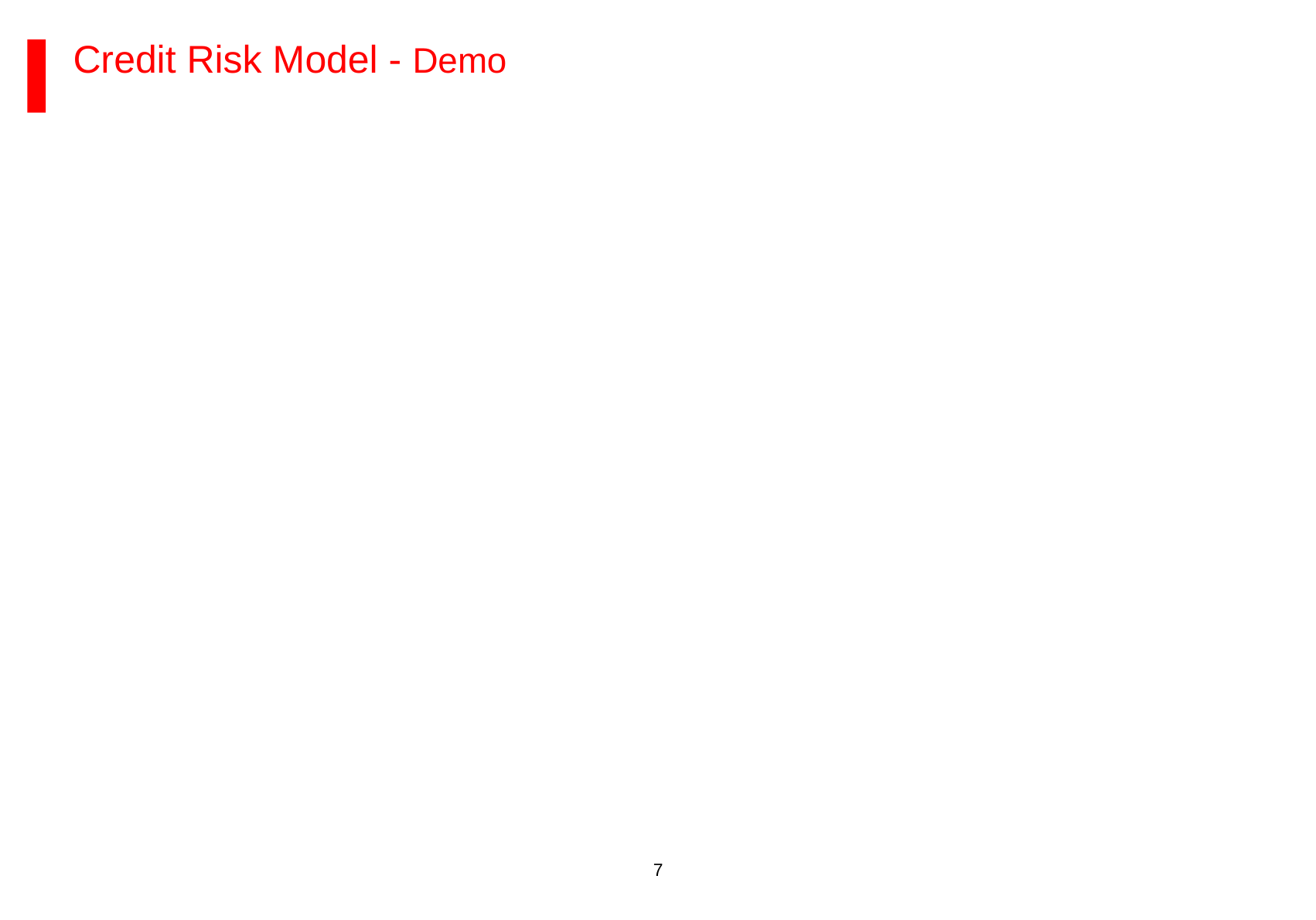

# Credit Risk Model - Demo
PUBLIC